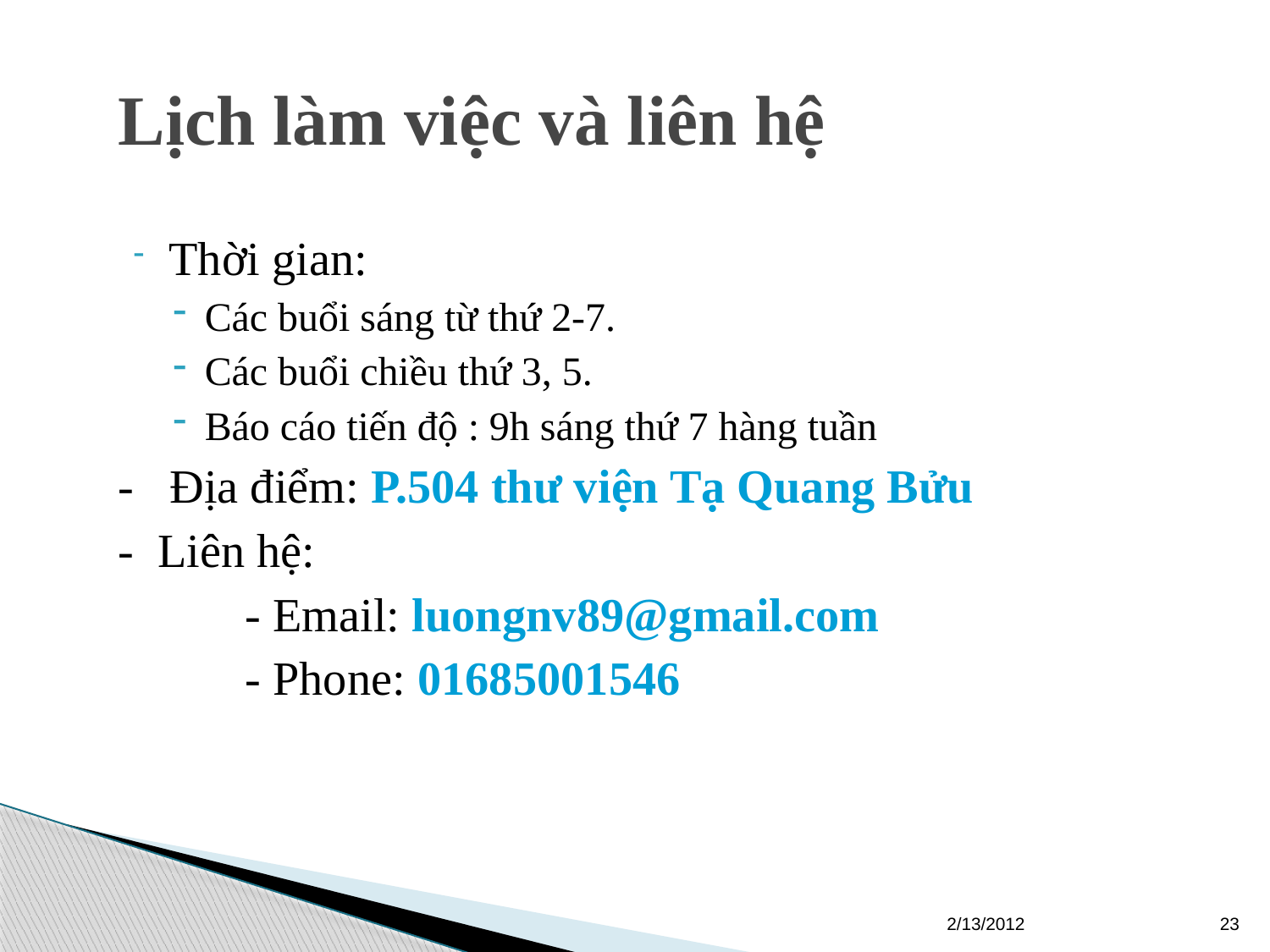

# Lịch làm việc và liên hệ
Thời gian:
Các buổi sáng từ thứ 2-7.
Các buổi chiều thứ 3, 5.
Báo cáo tiến độ : 9h sáng thứ 7 hàng tuần
-   Địa điểm: P.504 thư viện Tạ Quang Bửu
-  Liên hệ:
	- Email: luongnv89@gmail.com
	- Phone: 01685001546
2/13/2012
23